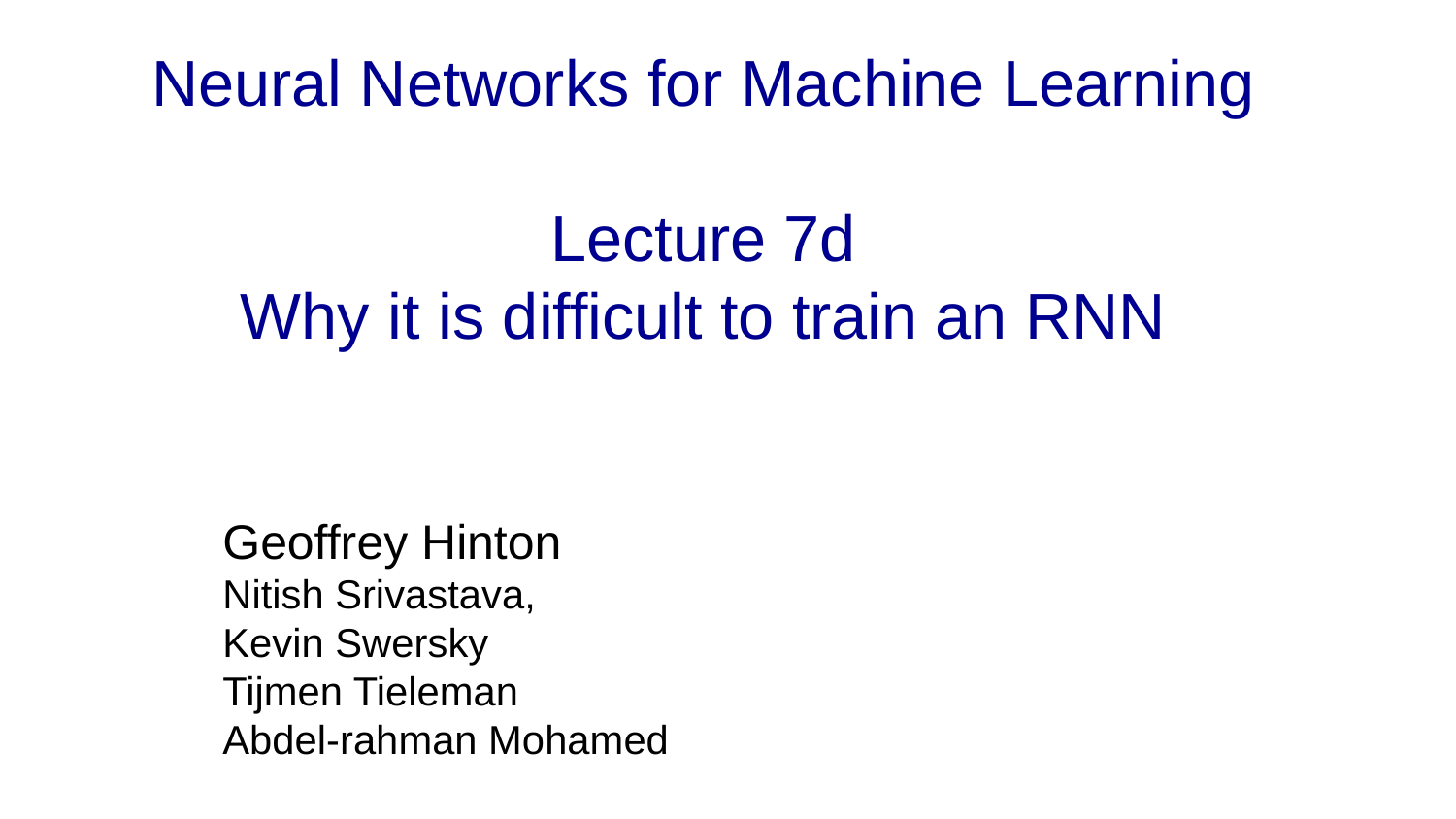

# Neural Networks for Machine Learning Lecture 7d Why it is difficult to train an RNN